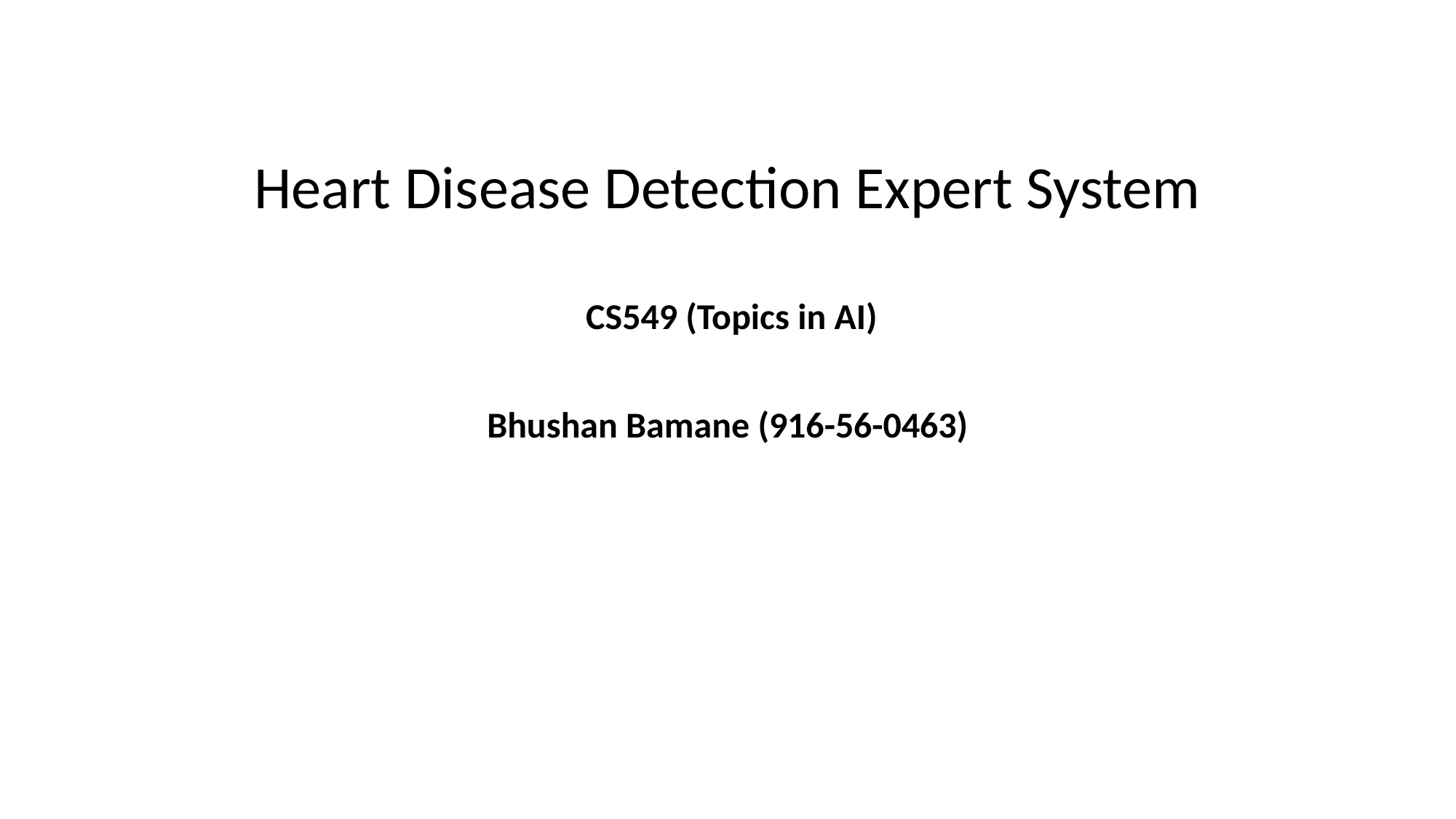

# Heart Disease Detection Expert System
 CS549 (Topics in AI)

Bhushan Bamane (916-56-0463)